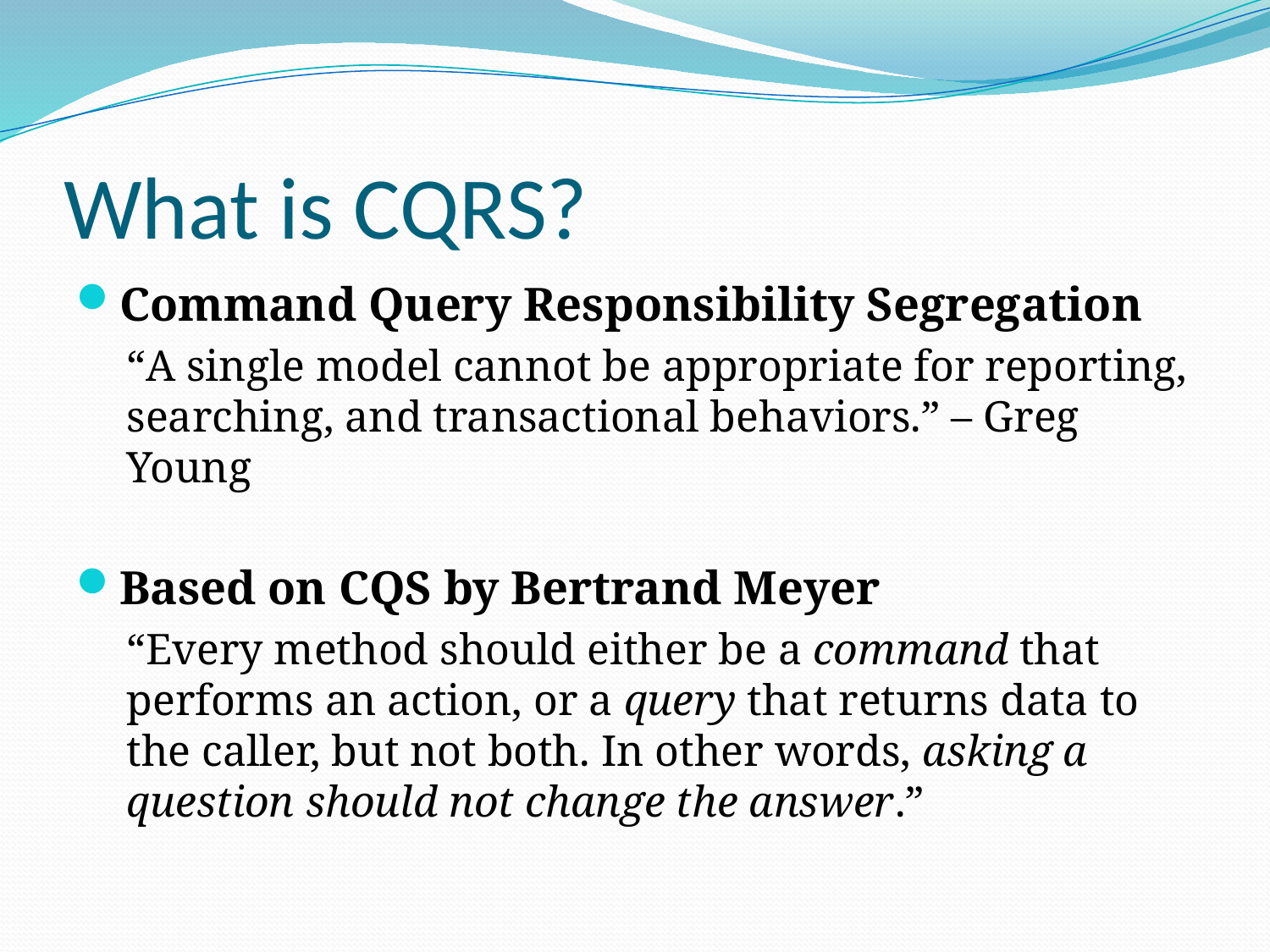

# What is CQRS?
Command Query Responsibility Segregation
“A single model cannot be appropriate for reporting, searching, and transactional behaviors.” – Greg Young

Based on CQS by Bertrand Meyer
“Every method should either be a command that performs an action, or a query that returns data to the caller, but not both. In other words, asking a question should not change the answer.”